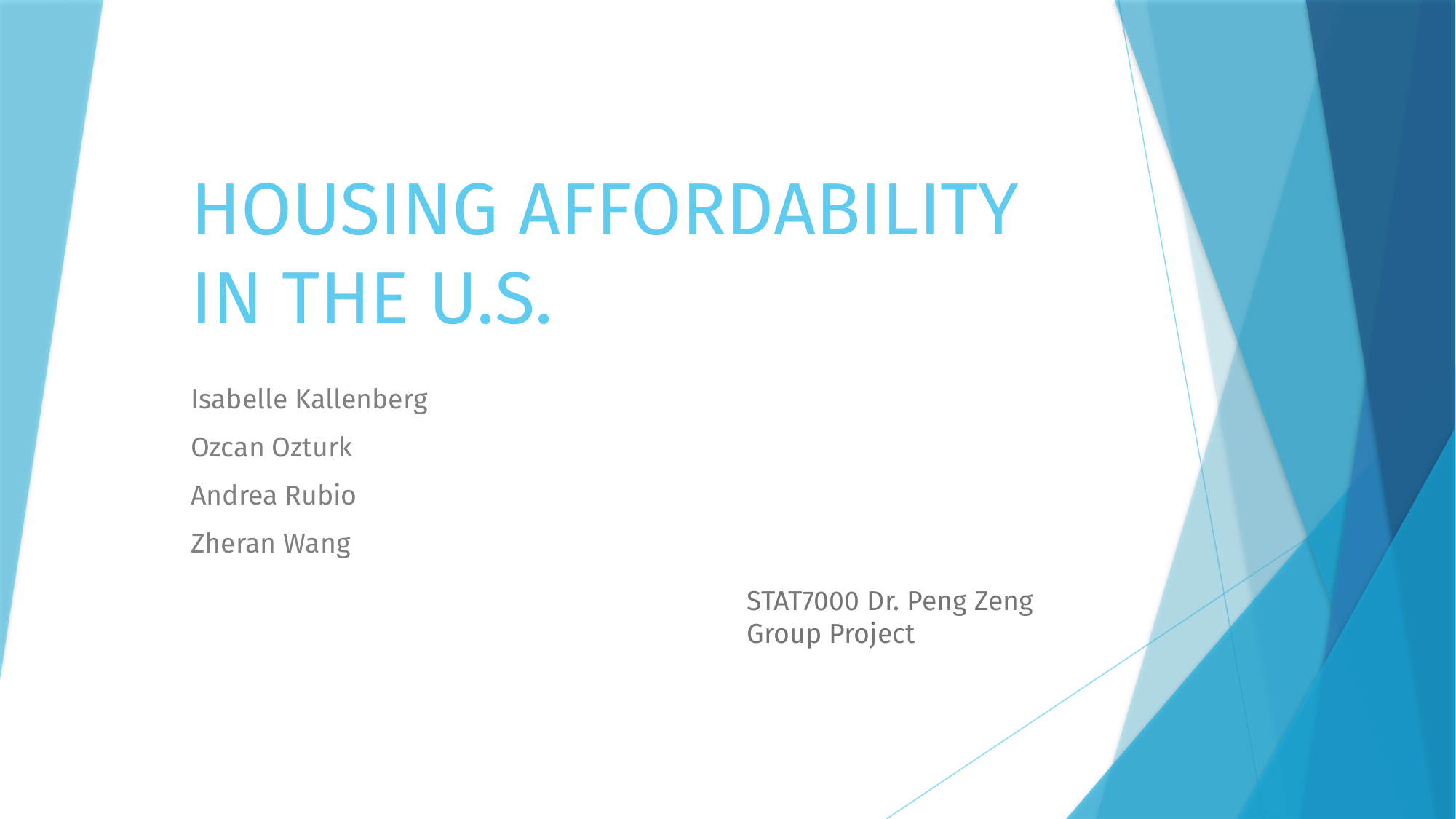

# HOUSING AFFORDABILITY IN THE U.S.
Isabelle Kallenberg
Ozcan Ozturk
Andrea Rubio
Zheran Wang

STAT7000 Dr. Peng Zeng
Group Project